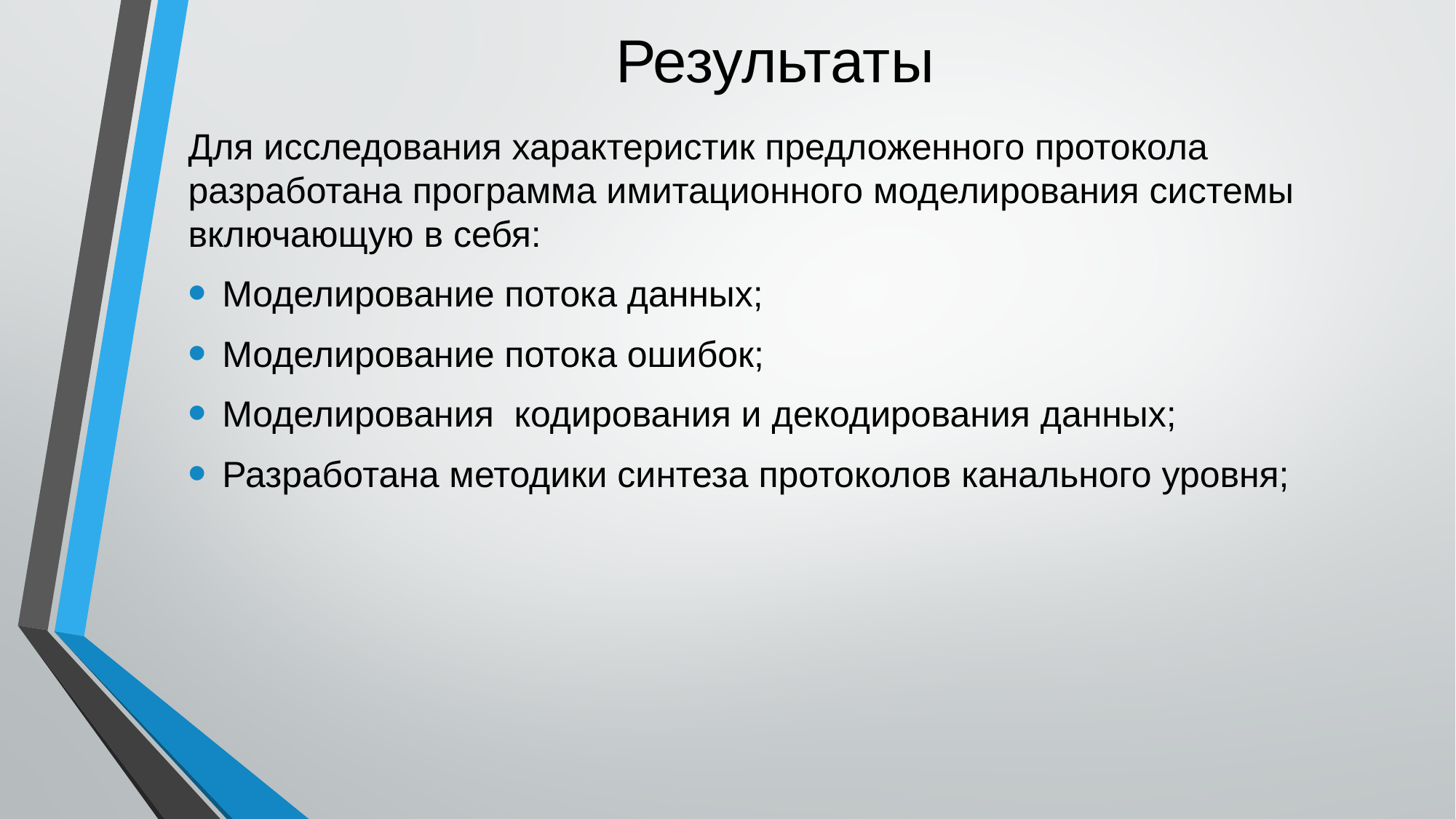

# Результаты
Для исследования характеристик предложенного протокола разработана программа имитационного моделирования системы включающую в себя:
Моделирование потока данных;
Моделирование потока ошибок;
Моделирования  кодирования и декодирования данных;
Разработана методики синтеза протоколов канального уровня;